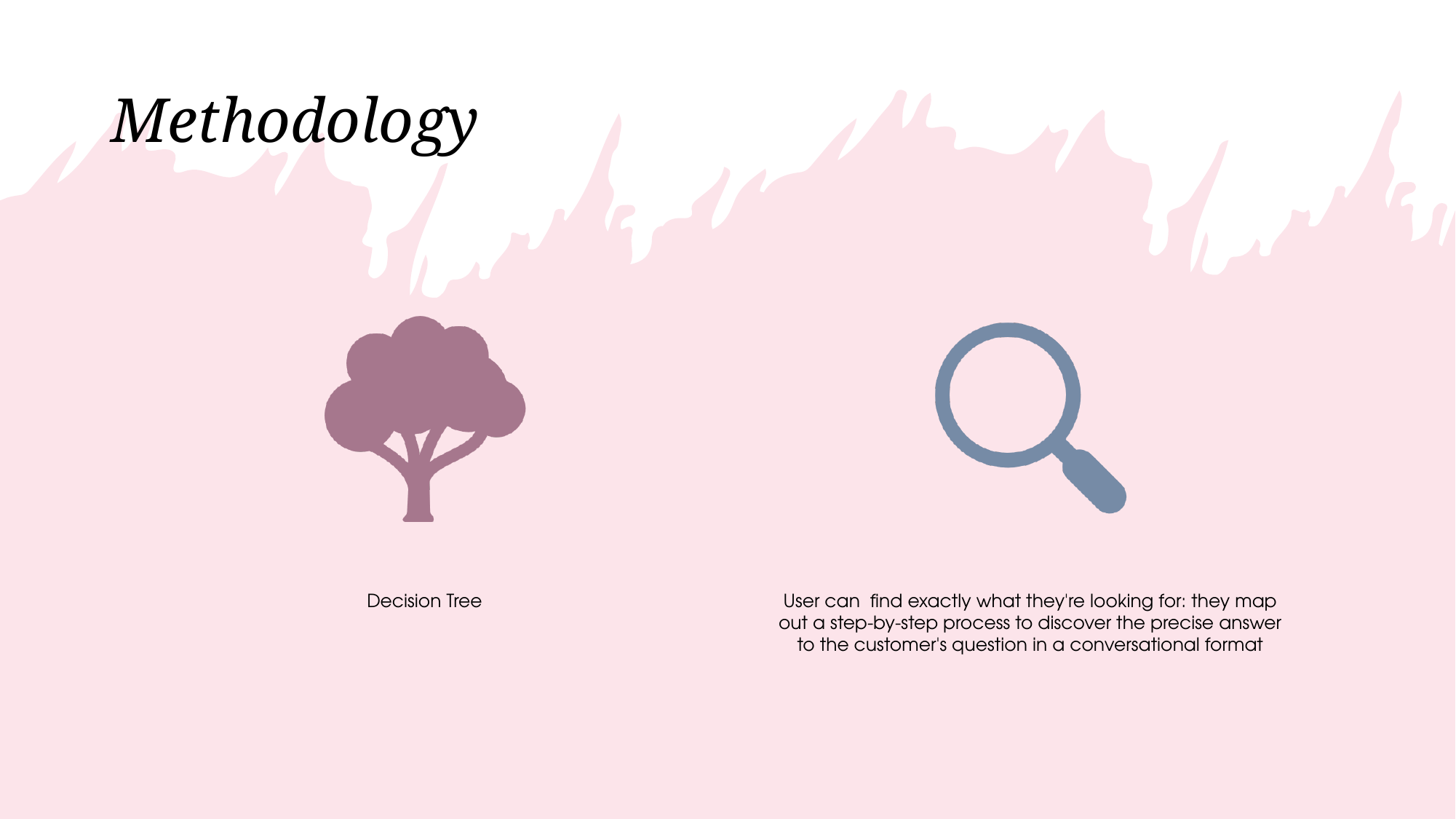

# Methodology

Decision Tree
User can  find exactly what they're looking for: they map out a step-by-step process to discover the precise answer to the customer's question in a conversational format